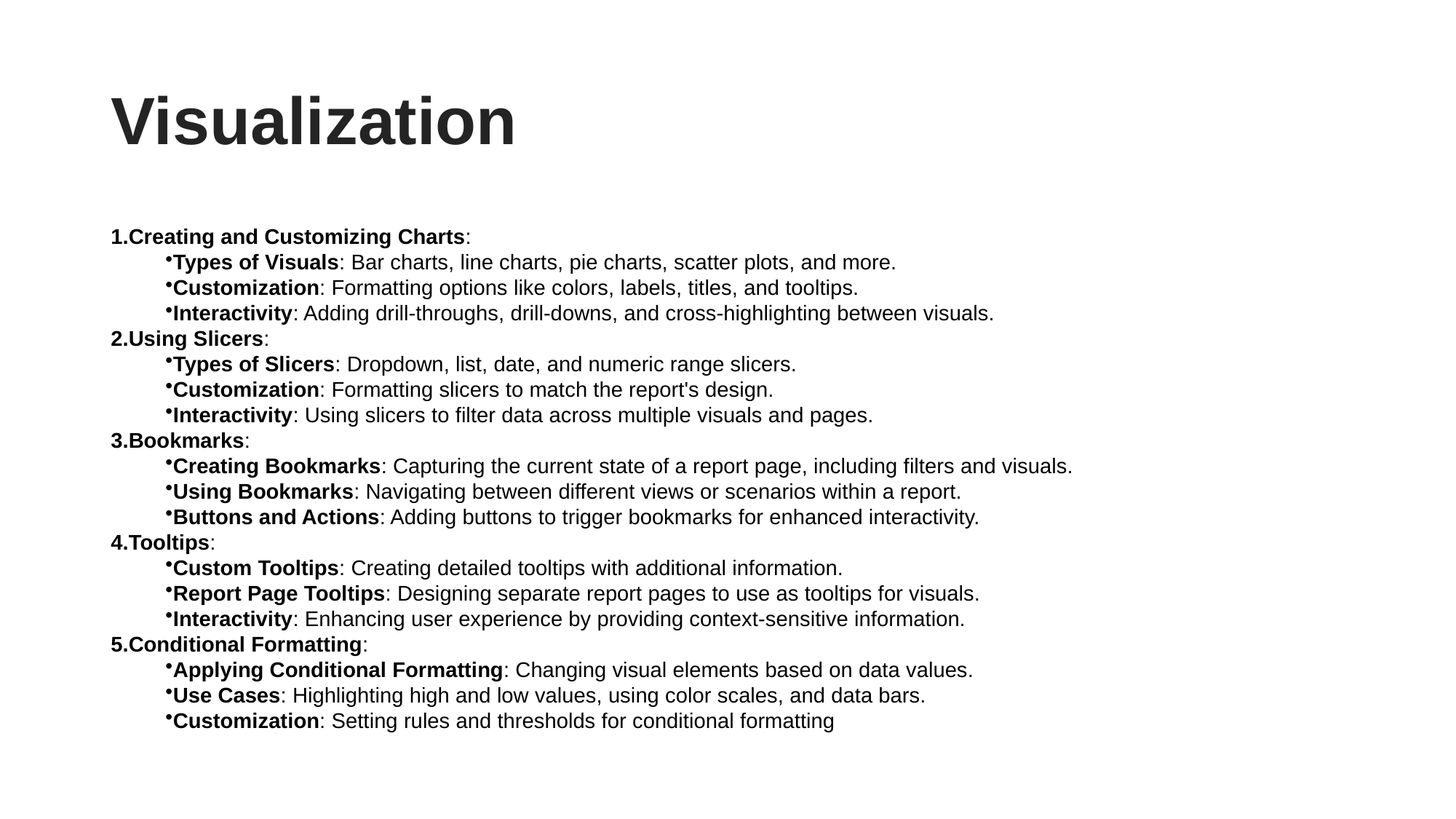

# Visualization

Creating and Customizing Charts:
Types of Visuals: Bar charts, line charts, pie charts, scatter plots, and more.
Customization: Formatting options like colors, labels, titles, and tooltips.
Interactivity: Adding drill-throughs, drill-downs, and cross-highlighting between visuals.
Using Slicers:
Types of Slicers: Dropdown, list, date, and numeric range slicers.
Customization: Formatting slicers to match the report's design.
Interactivity: Using slicers to filter data across multiple visuals and pages.
Bookmarks:
Creating Bookmarks: Capturing the current state of a report page, including filters and visuals.
Using Bookmarks: Navigating between different views or scenarios within a report.
Buttons and Actions: Adding buttons to trigger bookmarks for enhanced interactivity.
Tooltips:
Custom Tooltips: Creating detailed tooltips with additional information.
Report Page Tooltips: Designing separate report pages to use as tooltips for visuals.
Interactivity: Enhancing user experience by providing context-sensitive information.
Conditional Formatting:
Applying Conditional Formatting: Changing visual elements based on data values.
Use Cases: Highlighting high and low values, using color scales, and data bars.
Customization: Setting rules and thresholds for conditional formatting